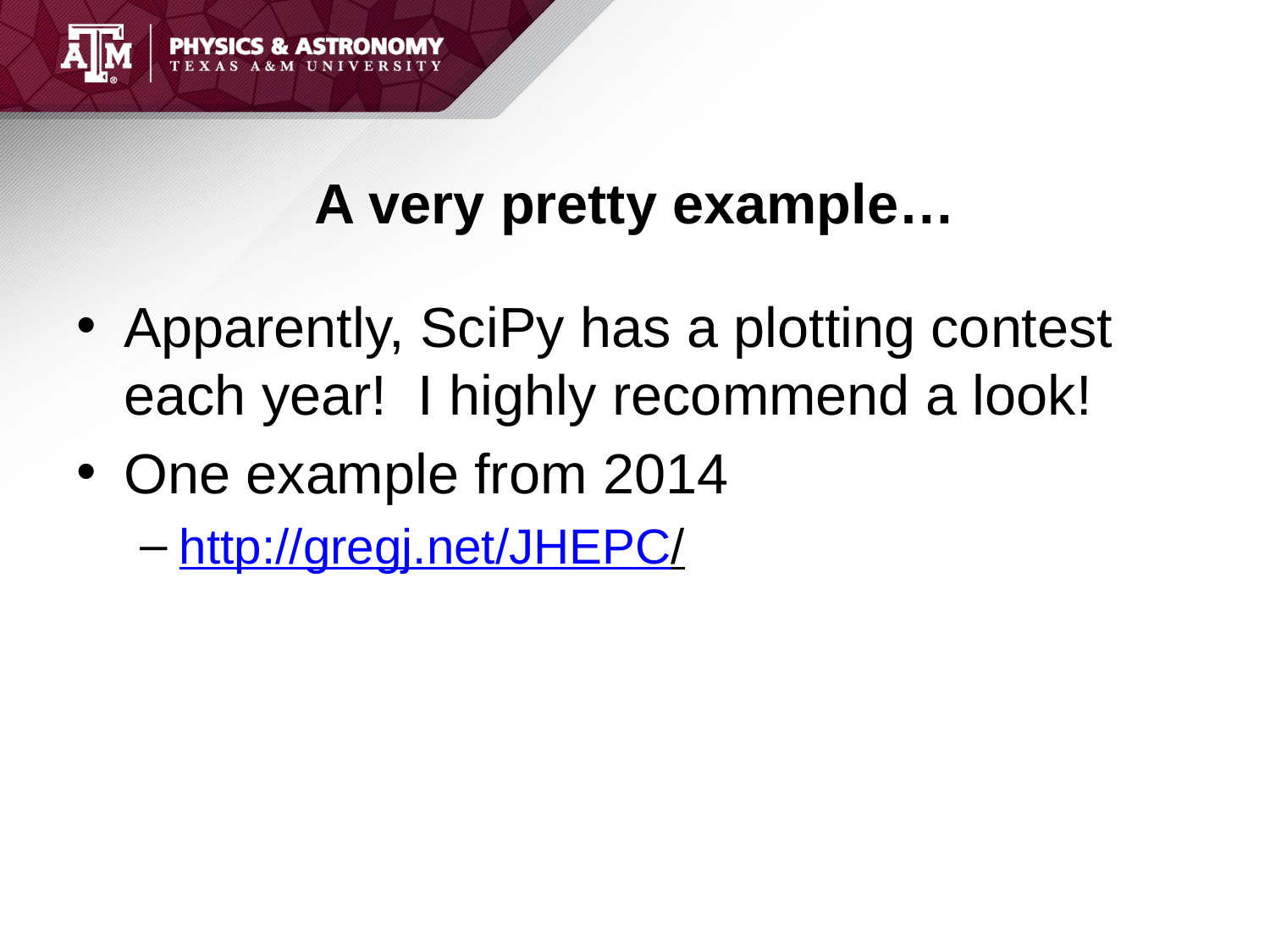

# A very pretty example…
Apparently, SciPy has a plotting contest each year!  I highly recommend a look!
One example from 2014
http://gregj.net/JHEPC/